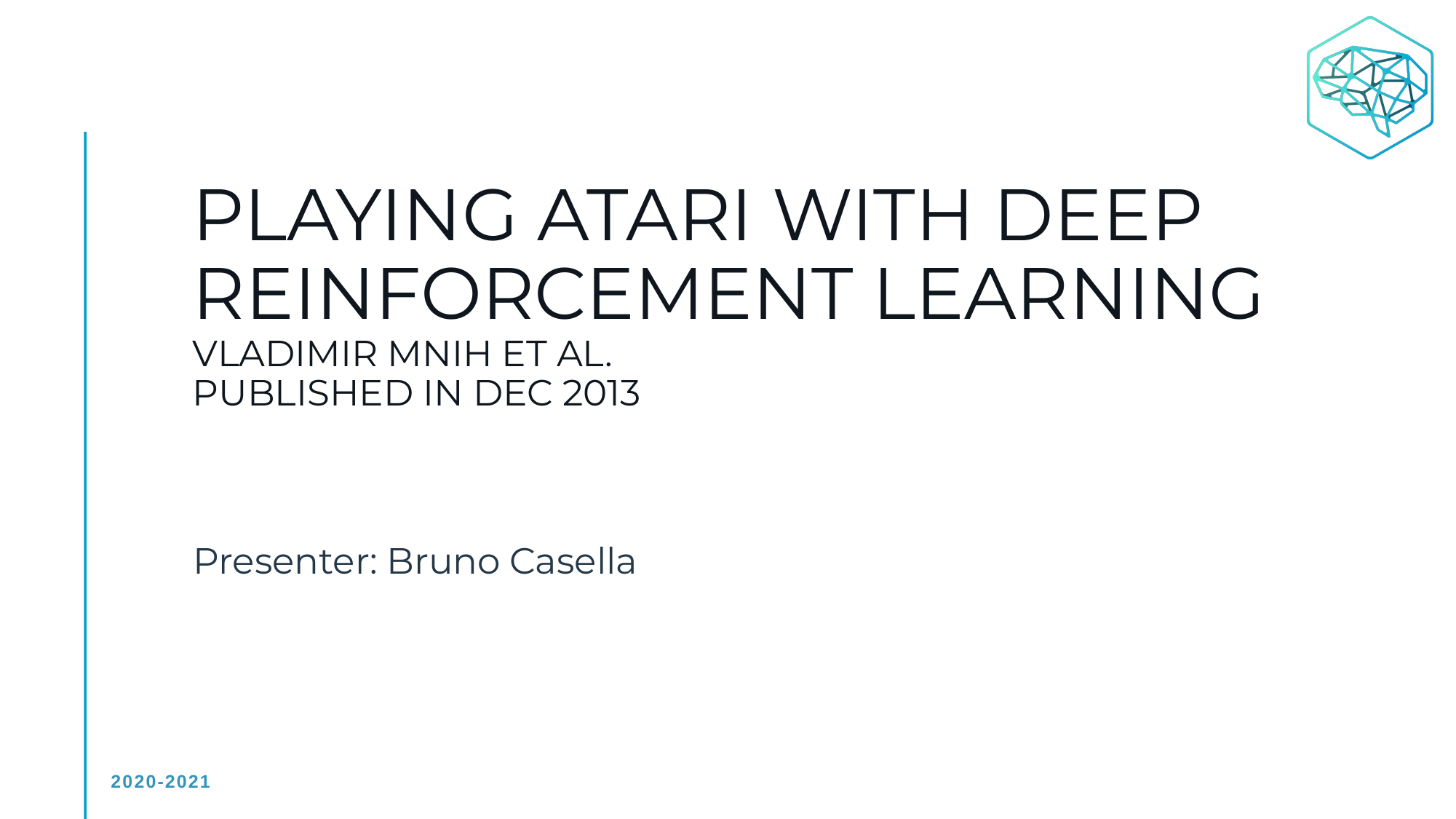

# Playing Atari with deep reinforcement learning Vladimir Mnih ET AL. published in dec 2013
Presenter: Bruno Casella
2020-2021